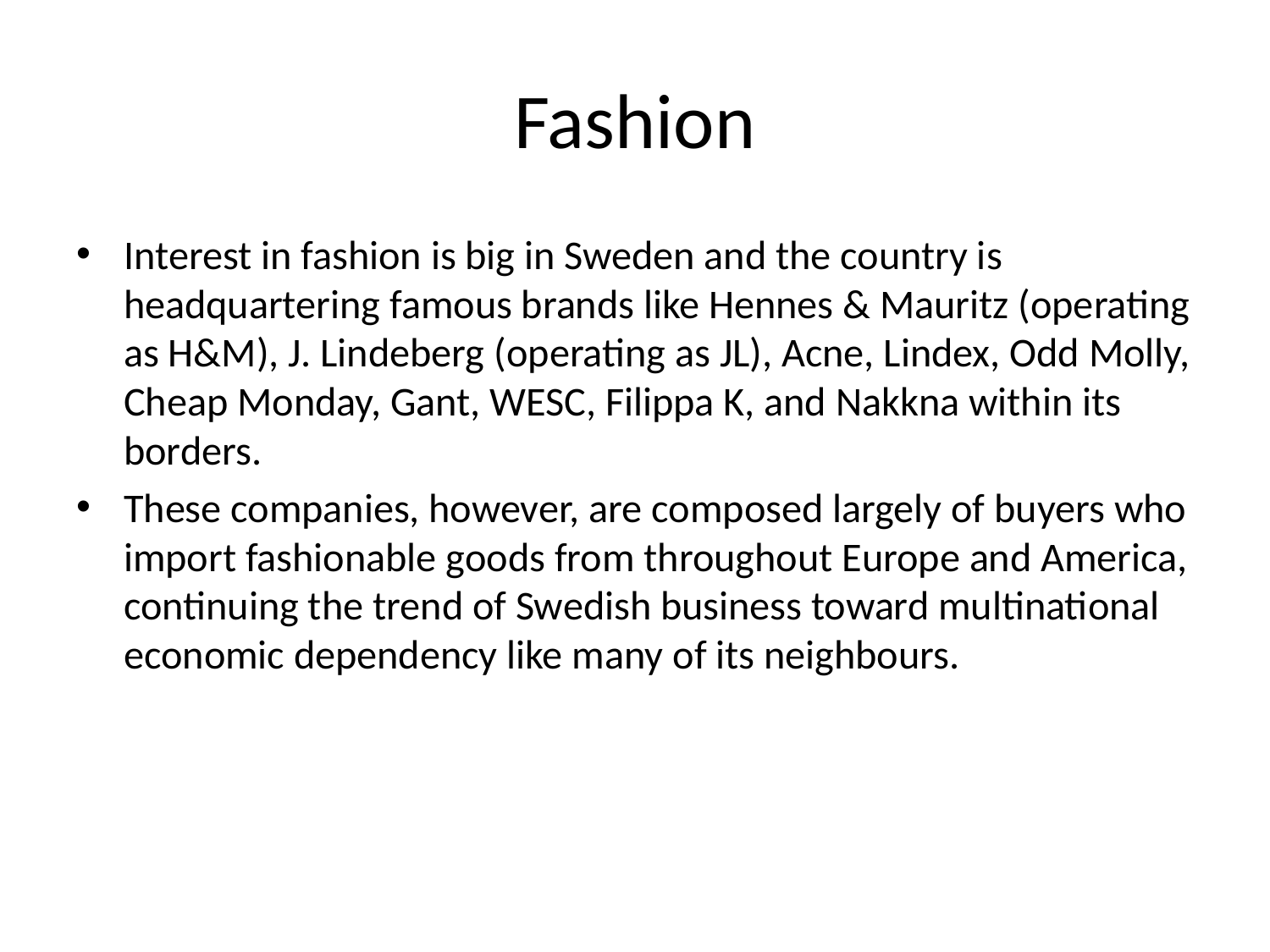

# Fashion
Interest in fashion is big in Sweden and the country is headquartering famous brands like Hennes & Mauritz (operating as H&M), J. Lindeberg (operating as JL), Acne, Lindex, Odd Molly, Cheap Monday, Gant, WESC, Filippa K, and Nakkna within its borders.
These companies, however, are composed largely of buyers who import fashionable goods from throughout Europe and America, continuing the trend of Swedish business toward multinational economic dependency like many of its neighbours.